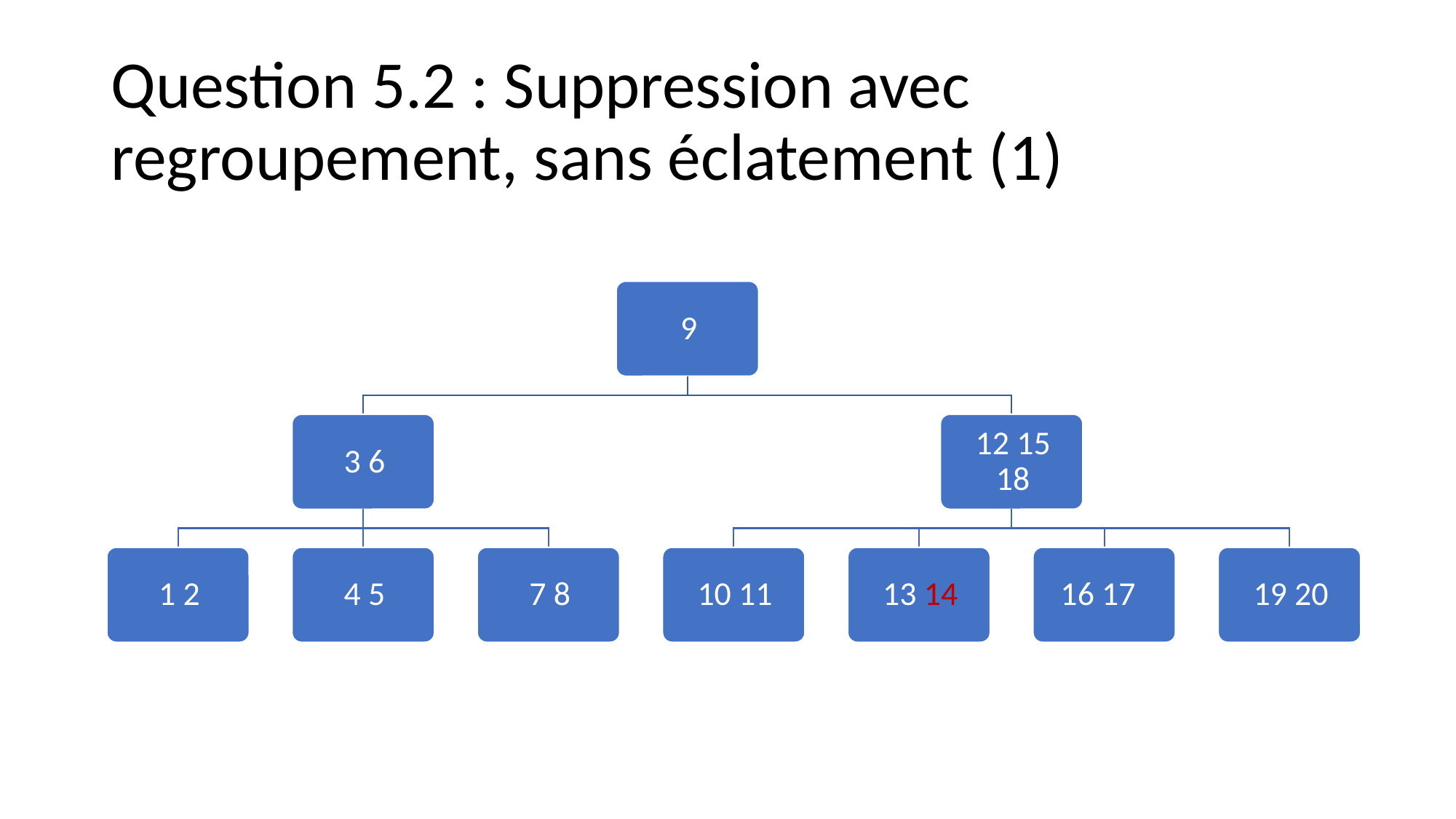

# Question 5.2 : Suppression avec regroupement, sans éclatement (1)
9
3 6
1 2
4 5
7 8
12 15 18
10 11
13 14
16 17
19 20